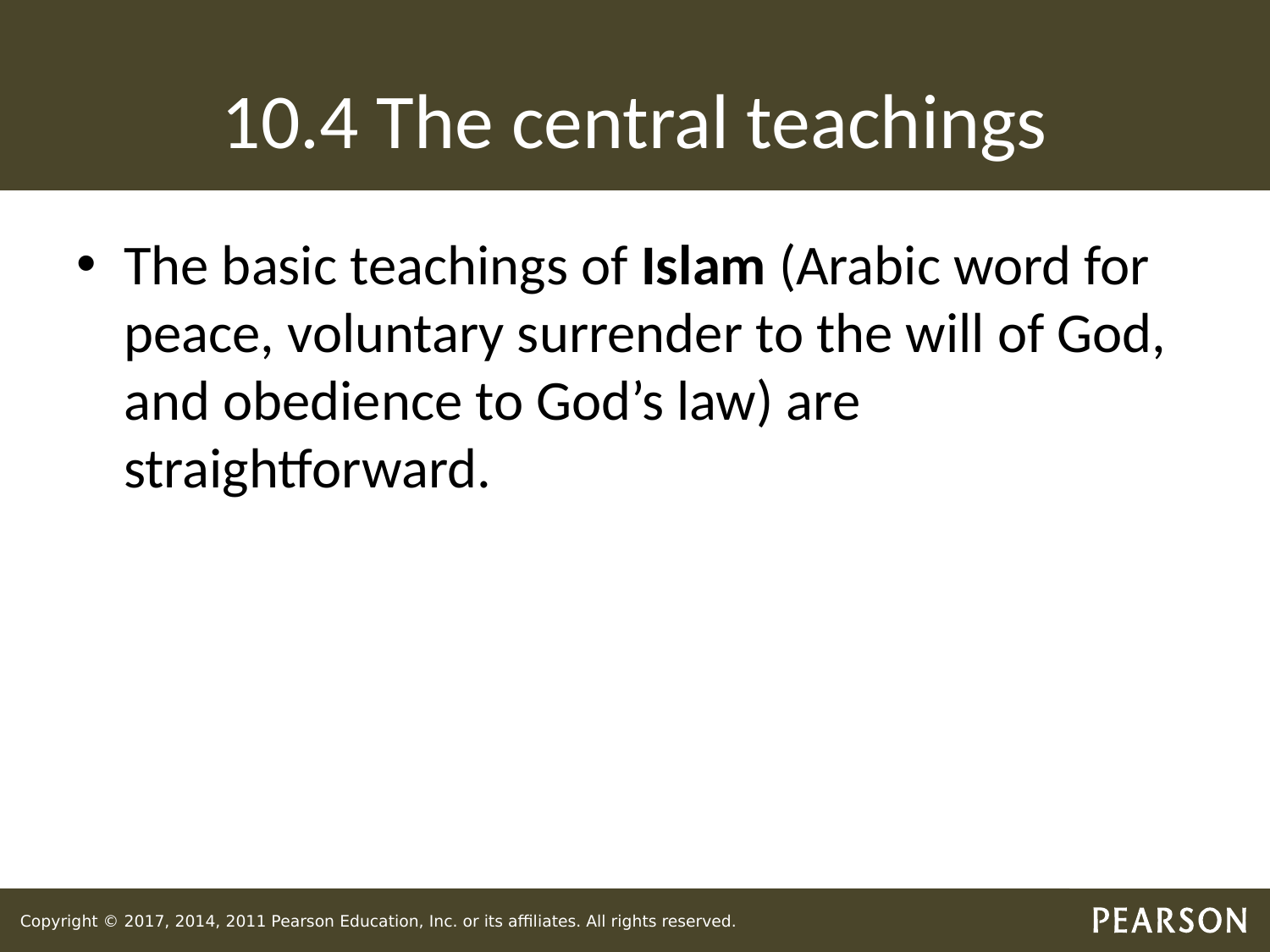

# 10.4 The central teachings
The basic teachings of Islam (Arabic word for peace, voluntary surrender to the will of God, and obedience to God’s law) are straightforward.